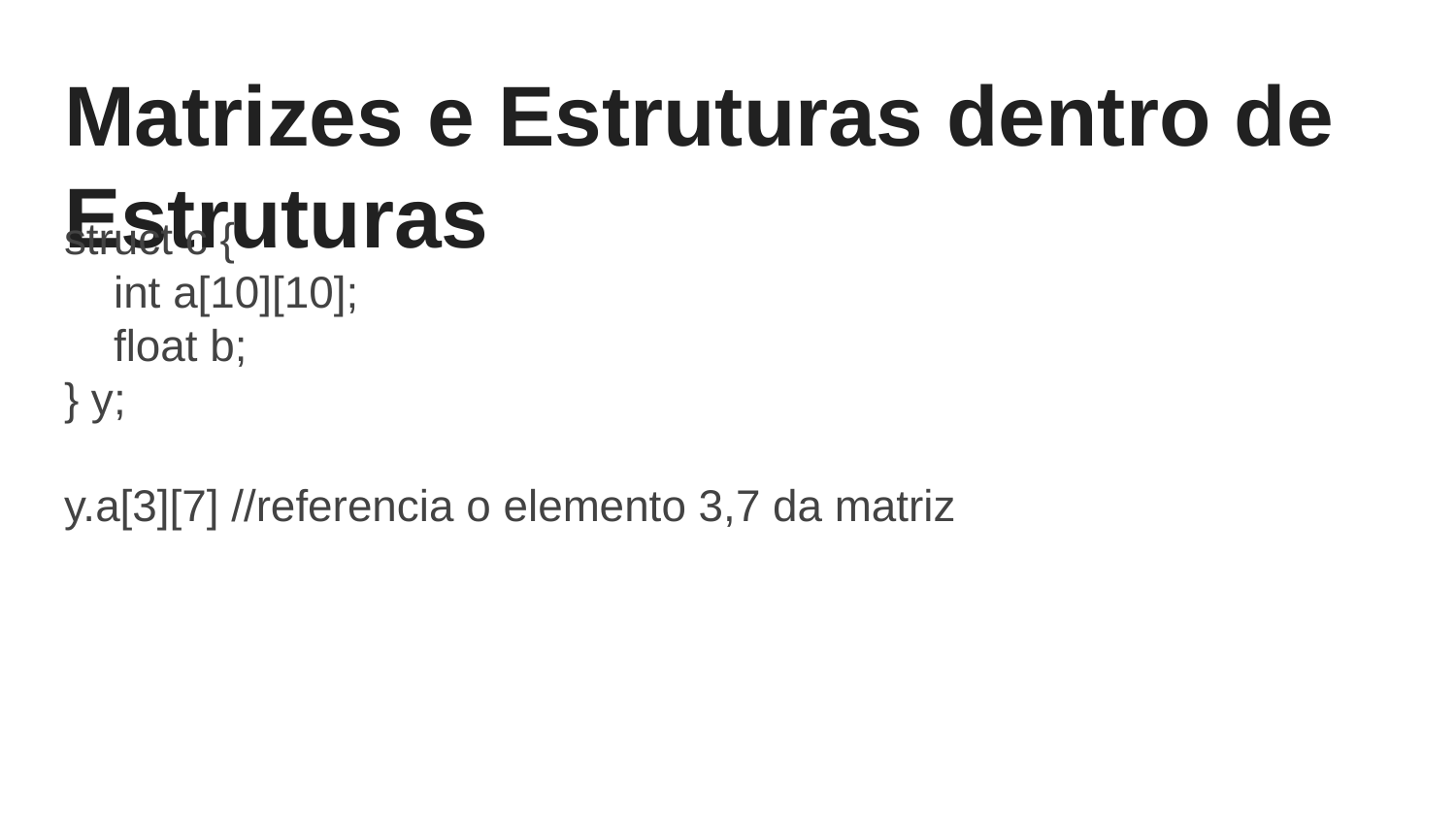

# Matrizes e Estruturas dentro de Estruturas
struct c {
    int a[10][10];
    float b;
} y;

y.a[3][7] //referencia o elemento 3,7 da matriz